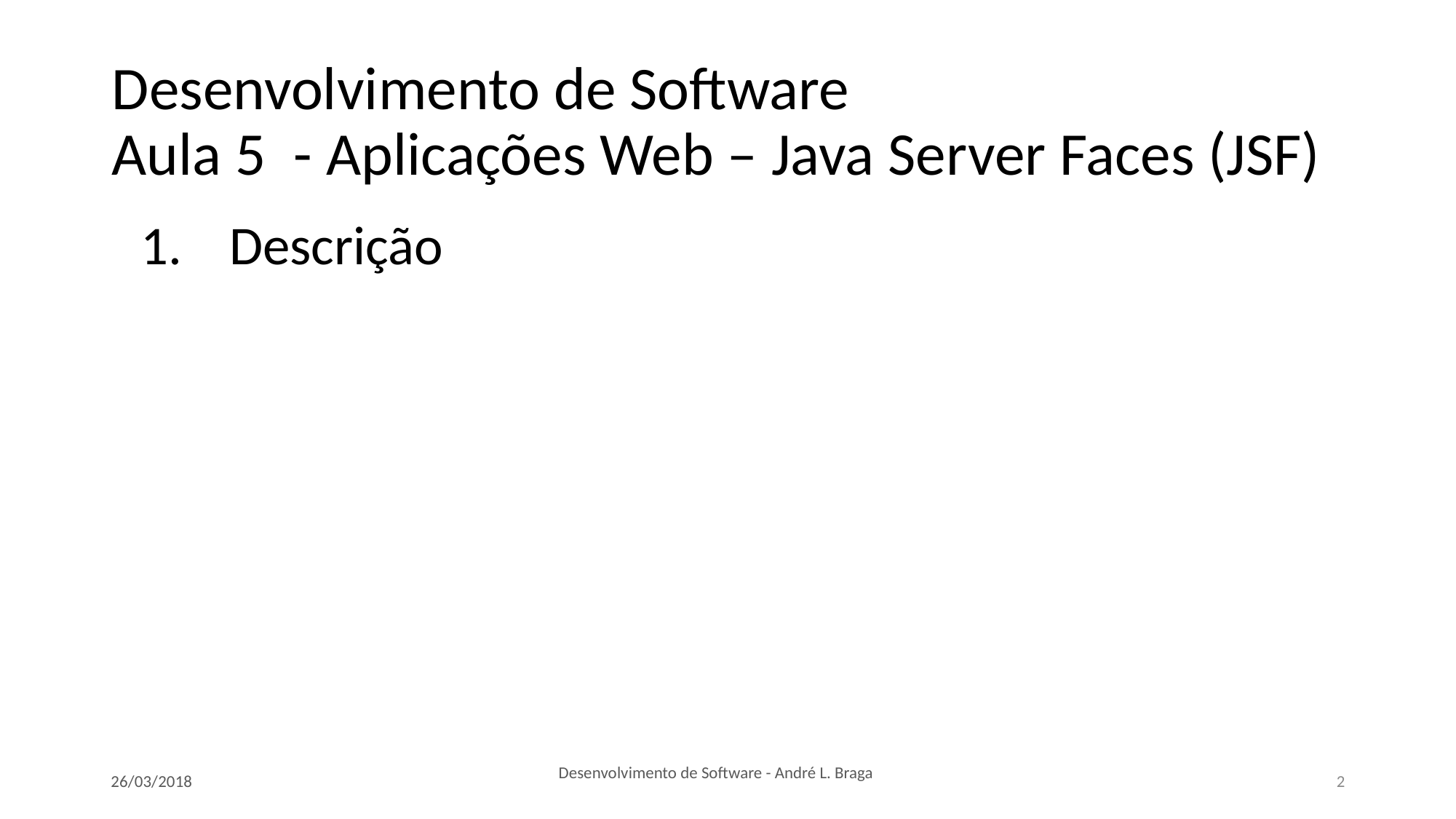

# Desenvolvimento de Software Aula 5  - Aplicações Web – Java Server Faces (JSF)
Descrição

Desenvolvimento de Software - André L. Braga
26/03/2018
2